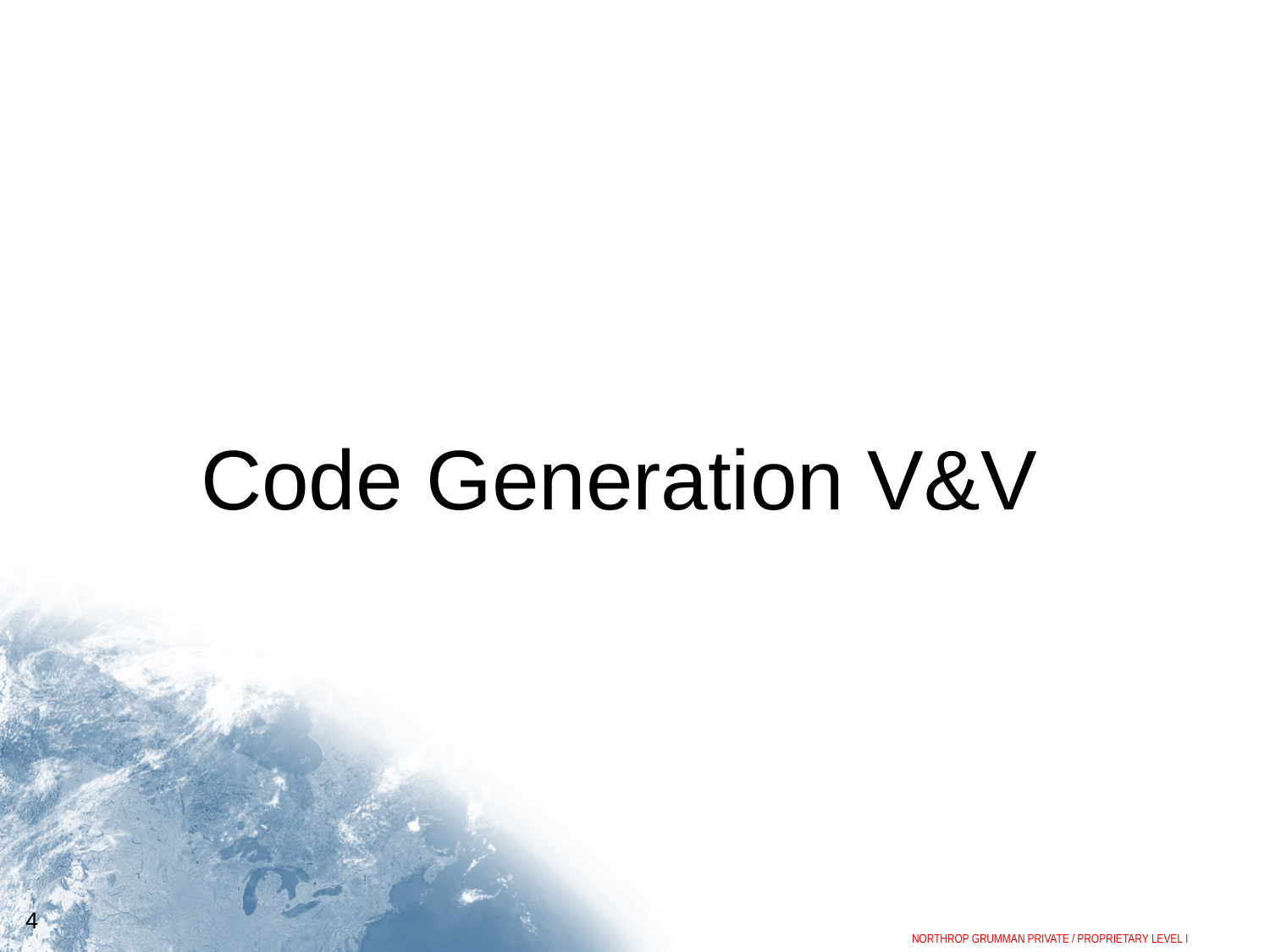

Code Generation V&V
4
NORTHROP GRUMMAN PRIVATE / PROPRIETARY LEVEL I